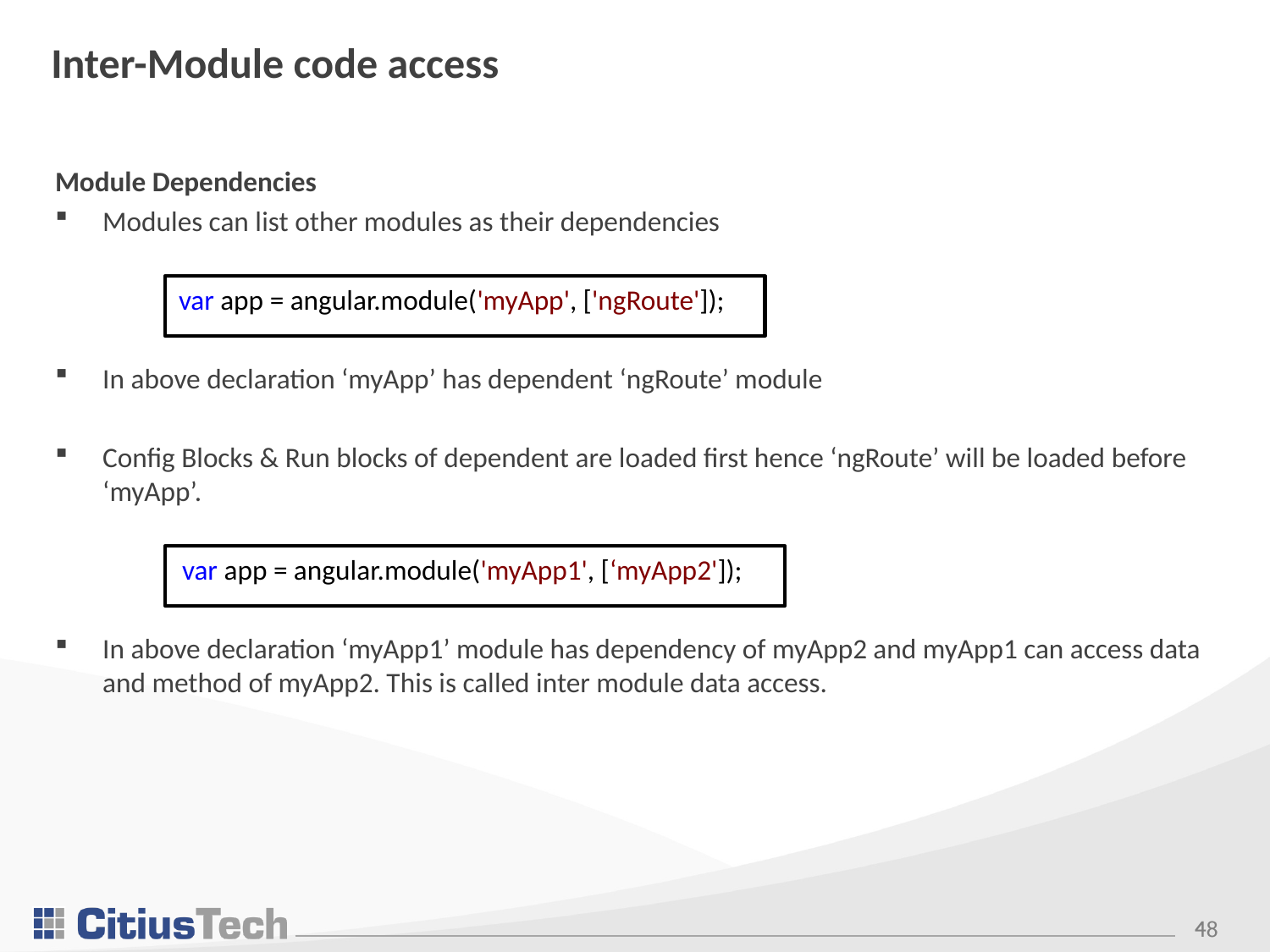

# Inter-Module code access
Module Dependencies
Modules can list other modules as their dependencies

        var app = angular.module('myApp', ['ngRoute']);

In above declaration ‘myApp’ has dependent ‘ngRoute’ module

Config Blocks & Run blocks of dependent are loaded first hence ‘ngRoute’ will be loaded before ‘myApp’.

	var app = angular.module('myApp1', [‘myApp2']);

In above declaration ‘myApp1’ module has dependency of myApp2 and myApp1 can access data and method of myApp2. This is called inter module data access.